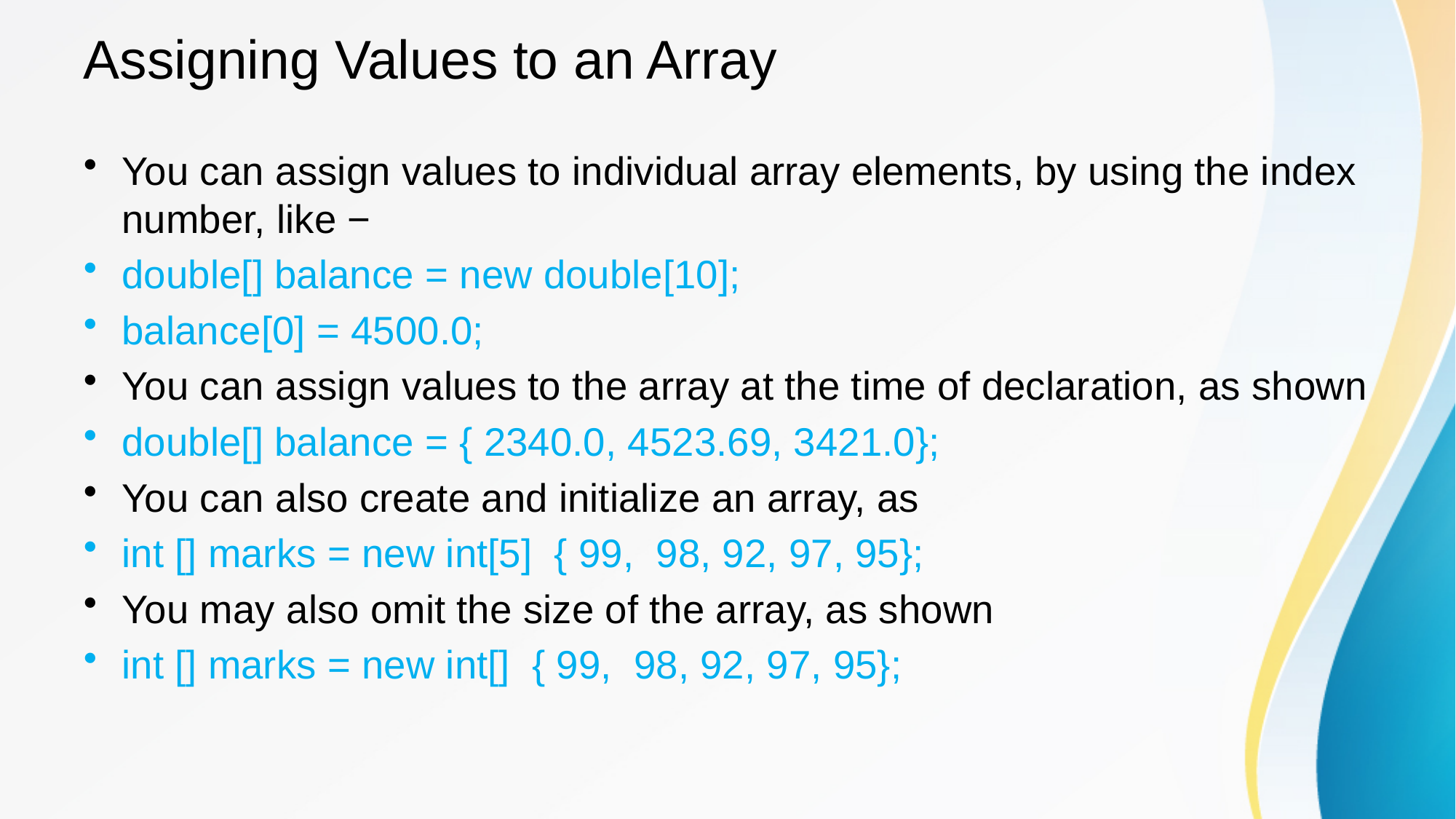

# Assigning Values to an Array
You can assign values to individual array elements, by using the index number, like −
double[] balance = new double[10];
balance[0] = 4500.0;
You can assign values to the array at the time of declaration, as shown
double[] balance = { 2340.0, 4523.69, 3421.0};
You can also create and initialize an array, as
int [] marks = new int[5]  { 99,  98, 92, 97, 95};
You may also omit the size of the array, as shown
int [] marks = new int[]  { 99,  98, 92, 97, 95};